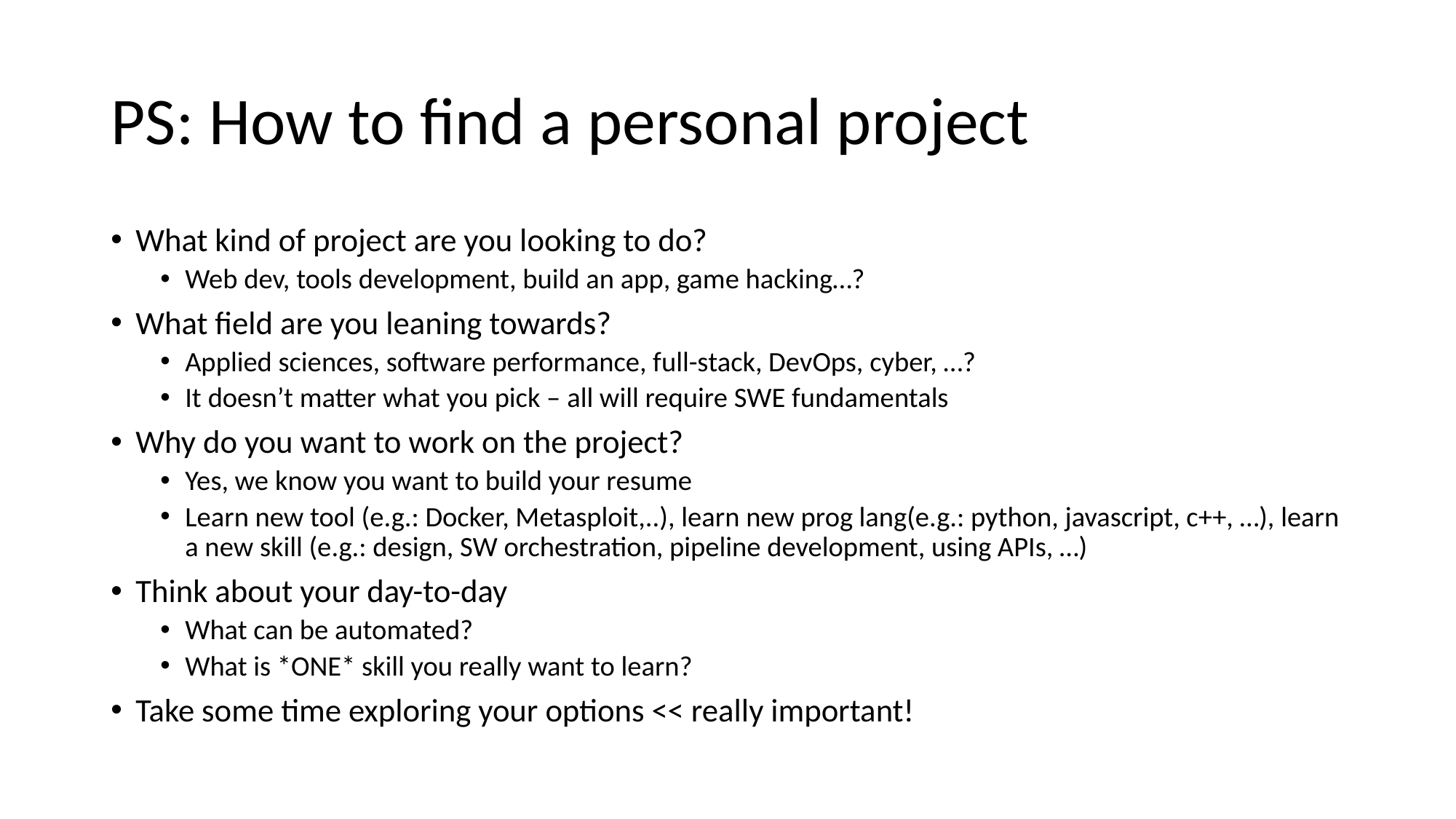

# PS: How to find a personal project
What kind of project are you looking to do?
Web dev, tools development, build an app, game hacking…?
What field are you leaning towards?
Applied sciences, software performance, full-stack, DevOps, cyber, …?
It doesn’t matter what you pick – all will require SWE fundamentals
Why do you want to work on the project?
Yes, we know you want to build your resume
Learn new tool (e.g.: Docker, Metasploit,..), learn new prog lang(e.g.: python, javascript, c++, …), learn a new skill (e.g.: design, SW orchestration, pipeline development, using APIs, …)
Think about your day-to-day
What can be automated?
What is *ONE* skill you really want to learn?
Take some time exploring your options << really important!